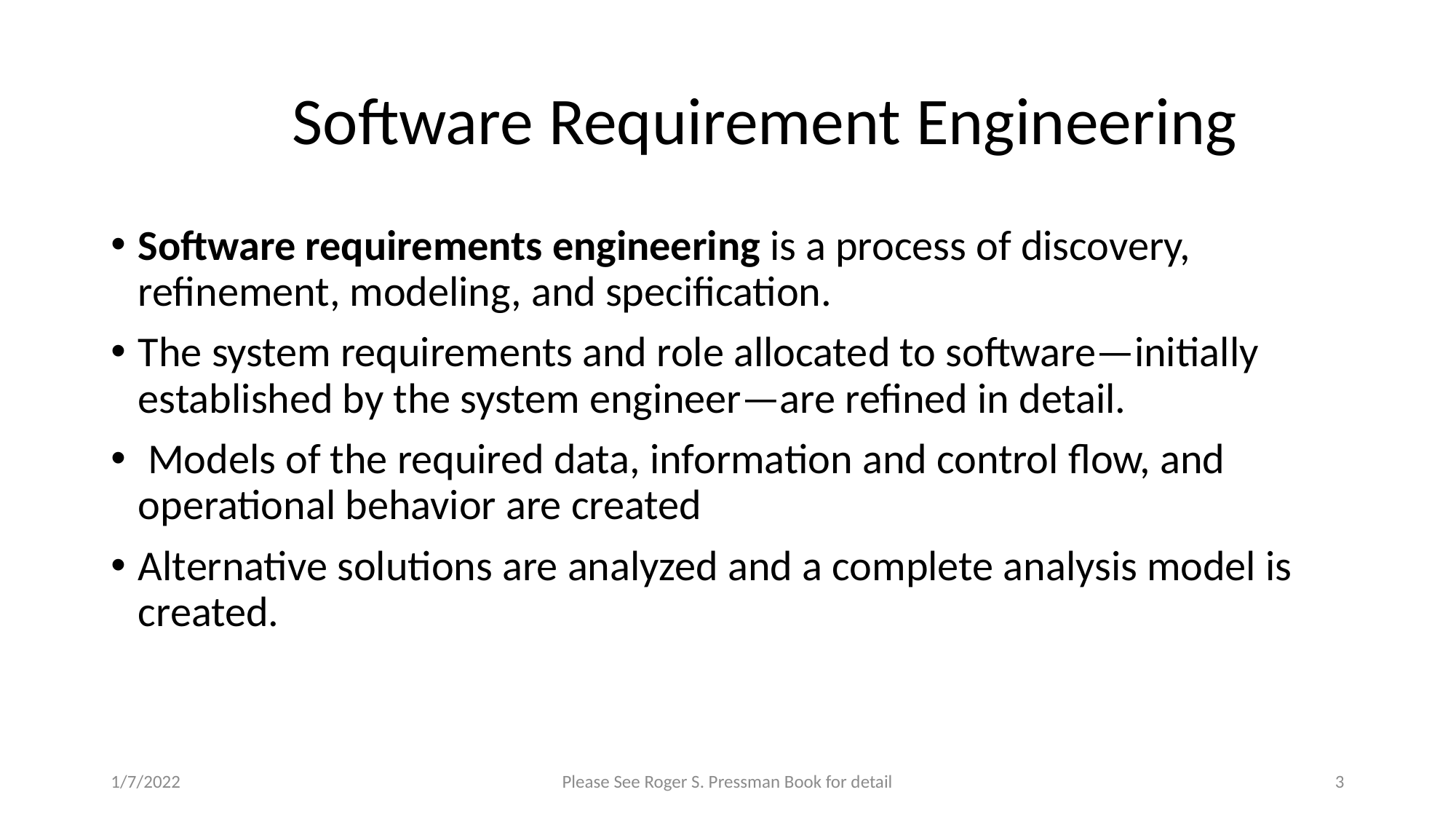

# Software Requirement Engineering
Software requirements engineering is a process of discovery, refinement, modeling, and specification.
The system requirements and role allocated to software—initially established by the system engineer—are refined in detail.
 Models of the required data, information and control flow, and operational behavior are created
Alternative solutions are analyzed and a complete analysis model is created.

1/7/2022
Please See Roger S. Pressman Book for detail
3